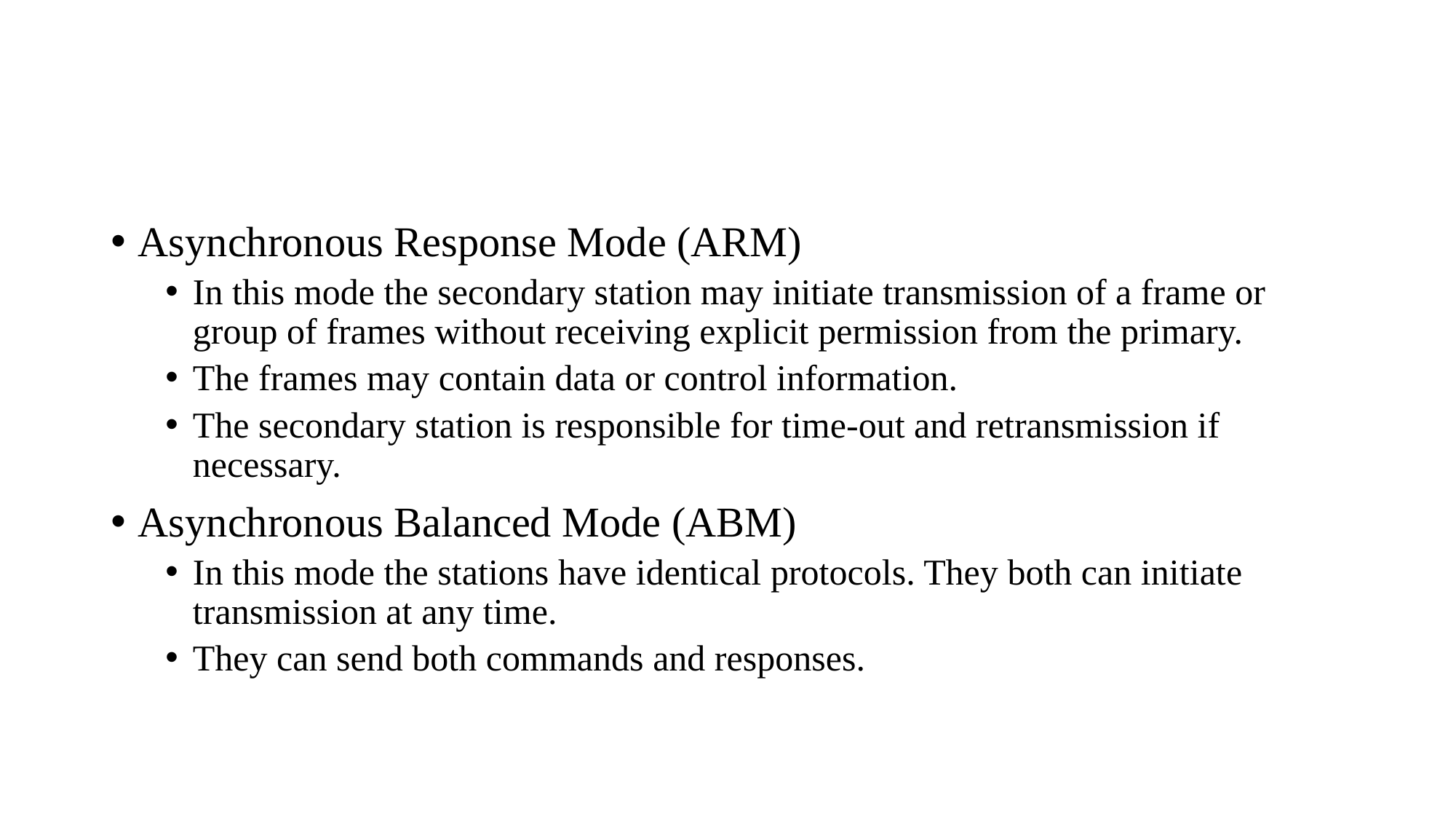

#
Asynchronous Response Mode (ARM)
In this mode the secondary station may initiate transmission of a frame or group of frames without receiving explicit permission from the primary.
The frames may contain data or control information.
The secondary station is responsible for time-out and retransmission if necessary.
Asynchronous Balanced Mode (ABM)
In this mode the stations have identical protocols. They both can initiate transmission at any time.
They can send both commands and responses.